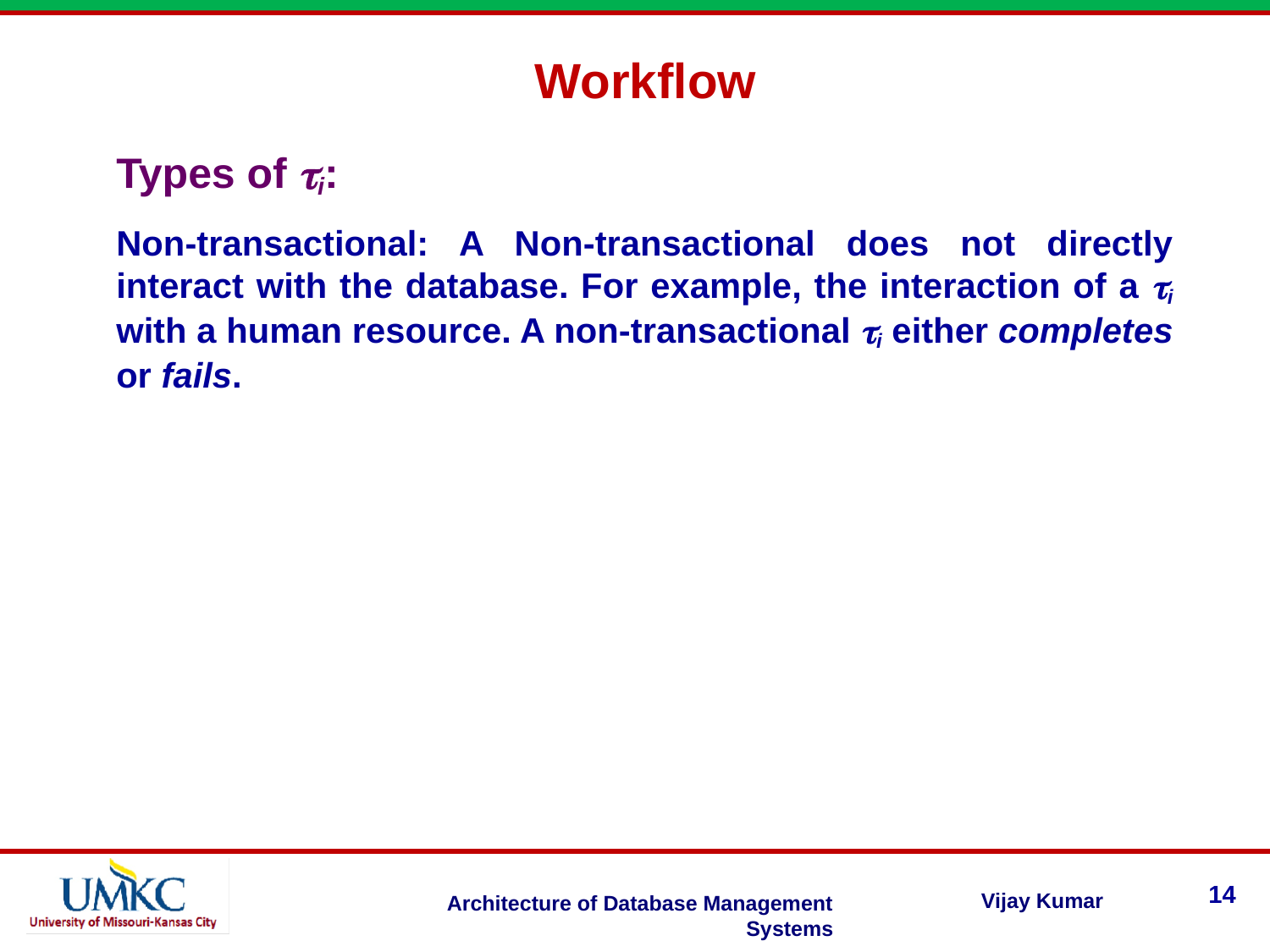

Workflow
Types of τi:
Non-transactional: A Non-transactional does not directly interact with the database. For example, the interaction of a τi with a human resource. A non-transactional τi either completes or fails.
14